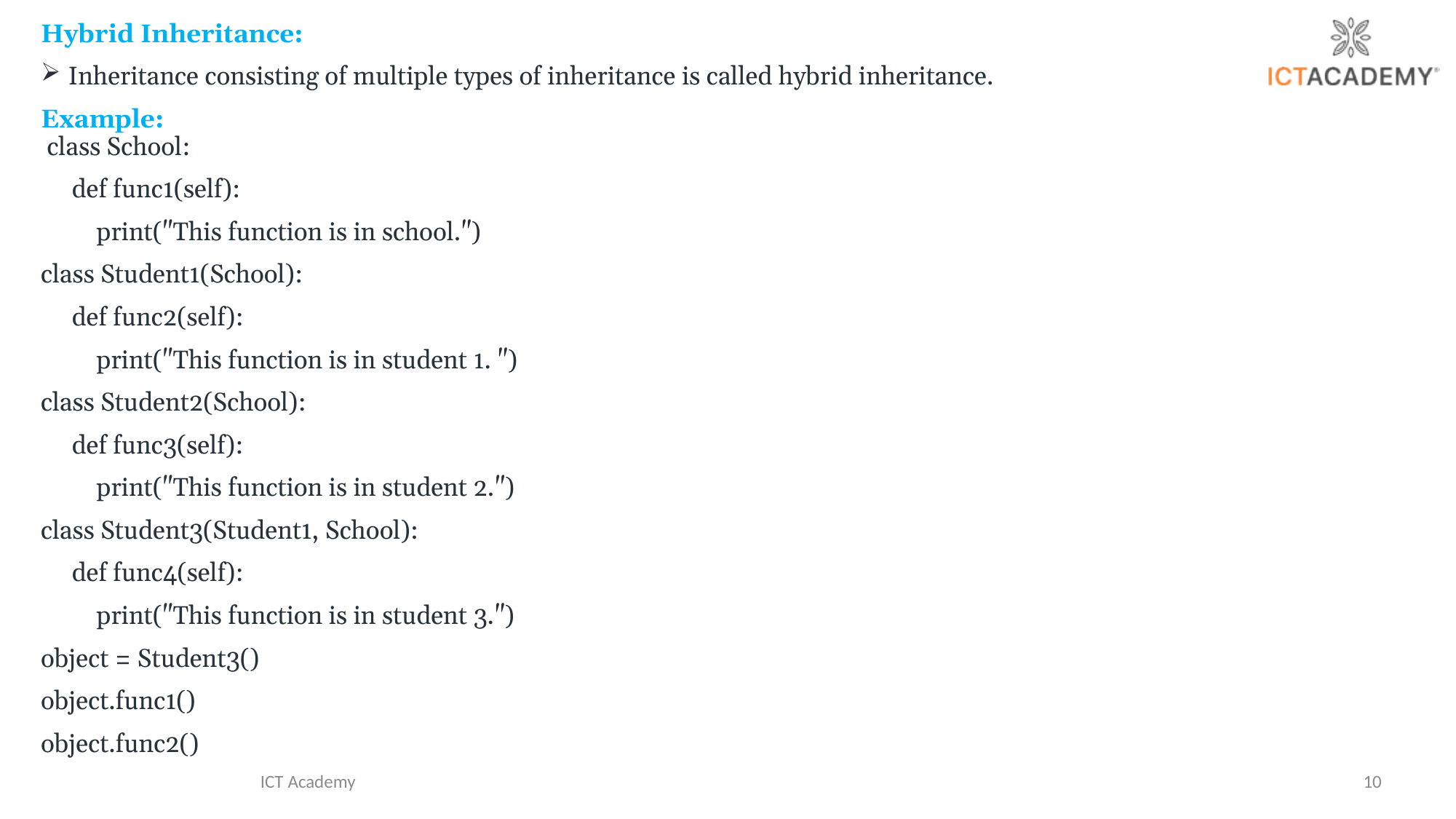

Hybrid Inheritance:
Inheritance consisting of multiple types of inheritance is called hybrid inheritance.
Example:
 class School:
     def func1(self):
         print("This function is in school.")
class Student1(School):
     def func2(self):
         print("This function is in student 1. ")
class Student2(School):
     def func3(self):
         print("This function is in student 2.")
class Student3(Student1, School):
     def func4(self):
         print("This function is in student 3.")
object = Student3()
object.func1()
object.func2()
ICT Academy
10